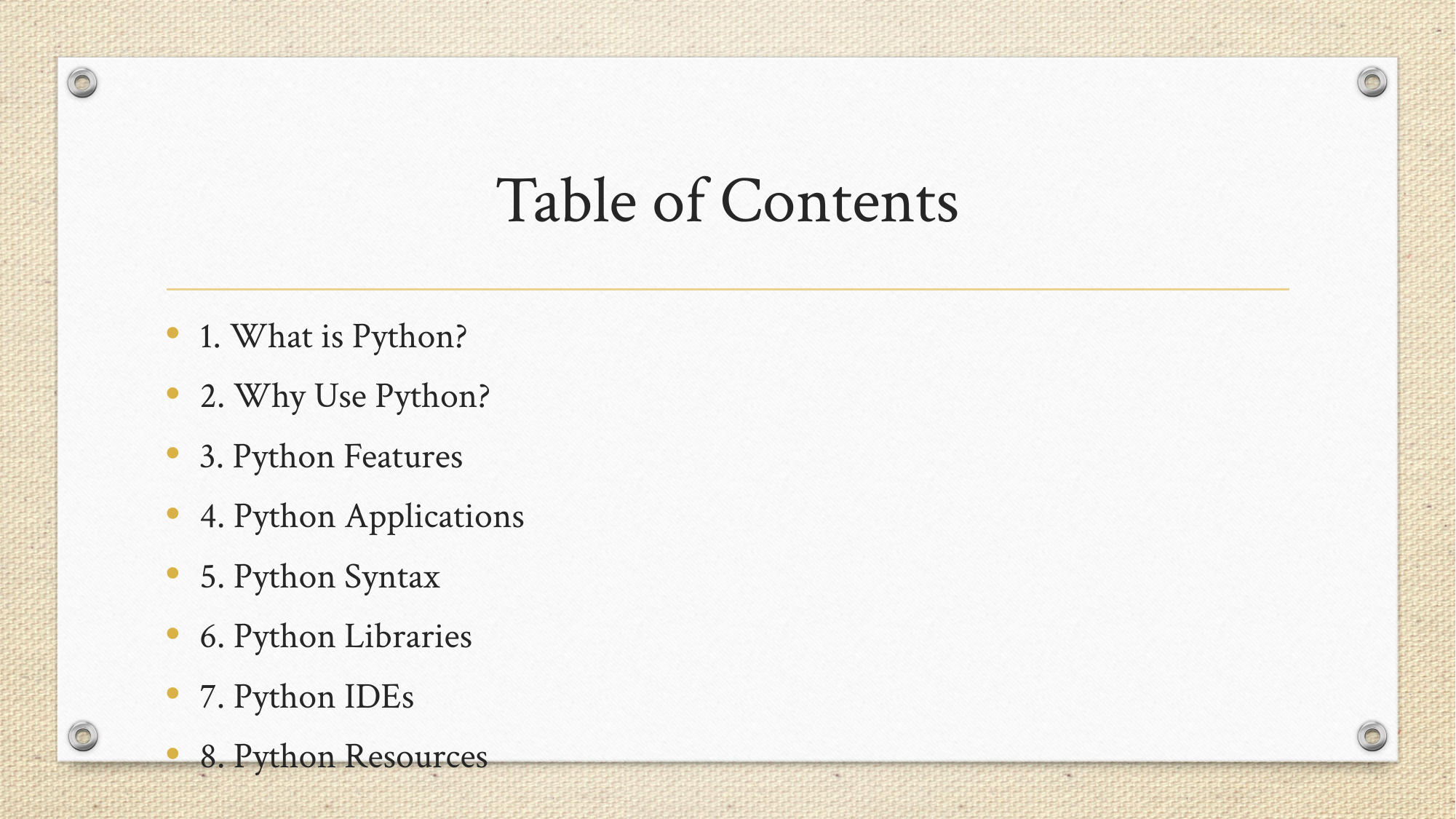

# Table of Contents
1. What is Python?
2. Why Use Python?
3. Python Features
4. Python Applications
5. Python Syntax
6. Python Libraries
7. Python IDEs
8. Python Resources